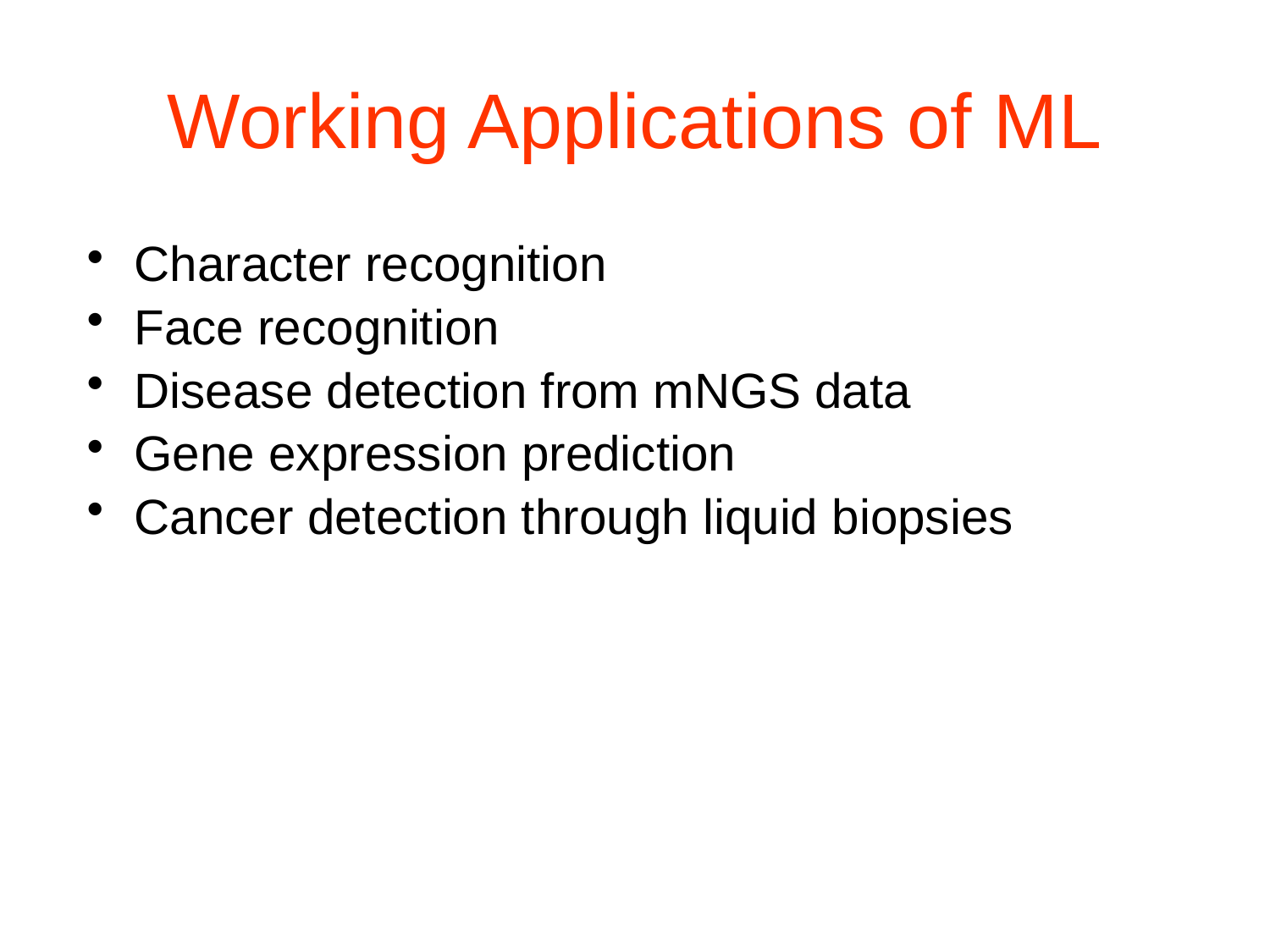

# Working Applications of ML
Character recognition
Face recognition
Disease detection from mNGS data
Gene expression prediction
Cancer detection through liquid biopsies